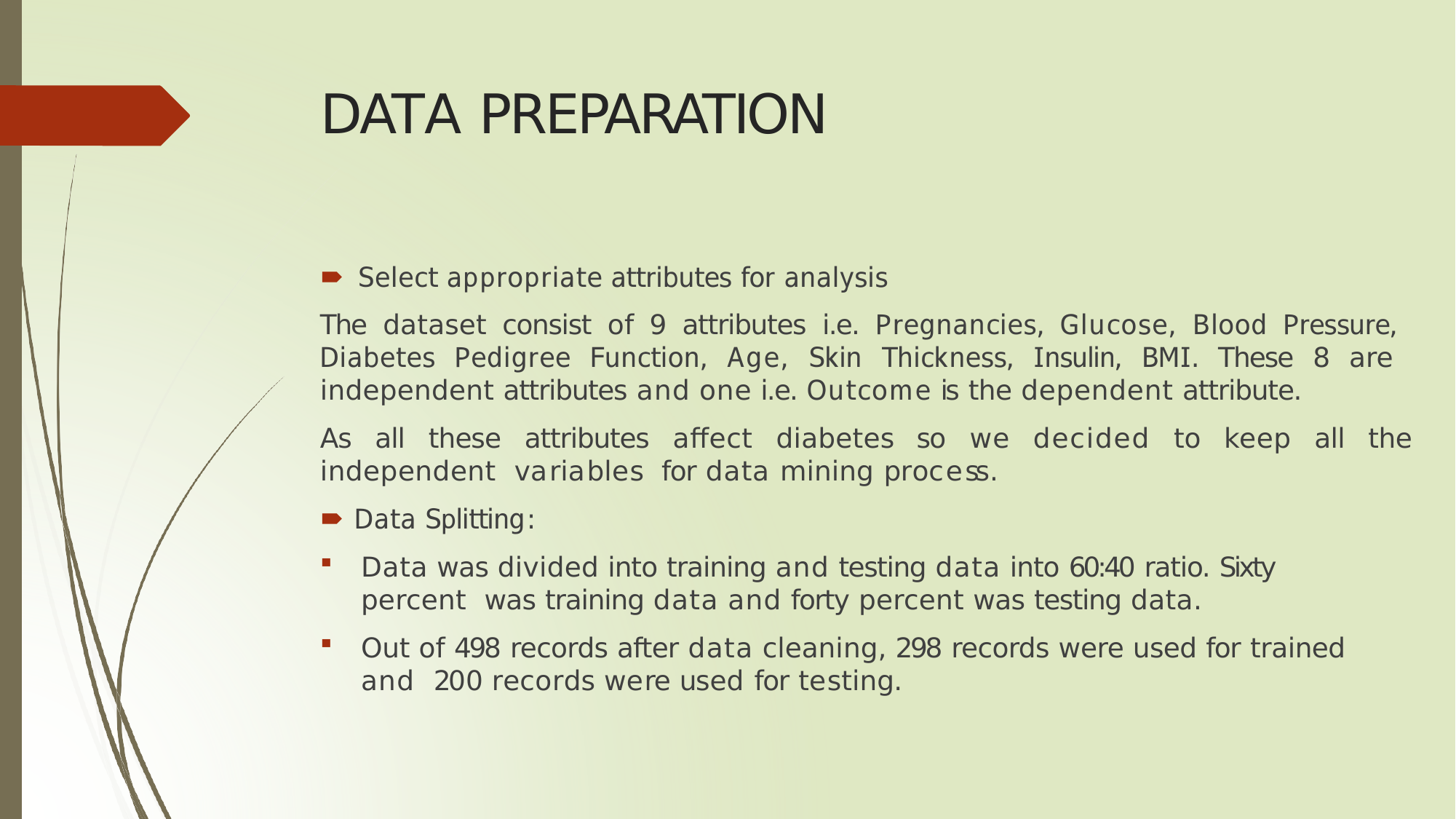

# DATA PREPARATION
🠶  Select appropriate attributes for analysis
The dataset consist of 9 attributes i.e. Pregnancies, Glucose, Blood Pressure,  Diabetes Pedigree Function, Age, Skin Thickness, Insulin, BMI. These 8 are  independent attributes and one i.e. Outcome is the dependent attribute.
As all these attributes affect diabetes so we decided to keep all the independent  variables  for data mining process.
🠶 Data Splitting:
Data was divided into training and testing data into 60:40 ratio. Sixty percent  was training data and forty percent was testing data.
Out of 498 records after data cleaning, 298 records were used for trained and  200 records were used for testing.